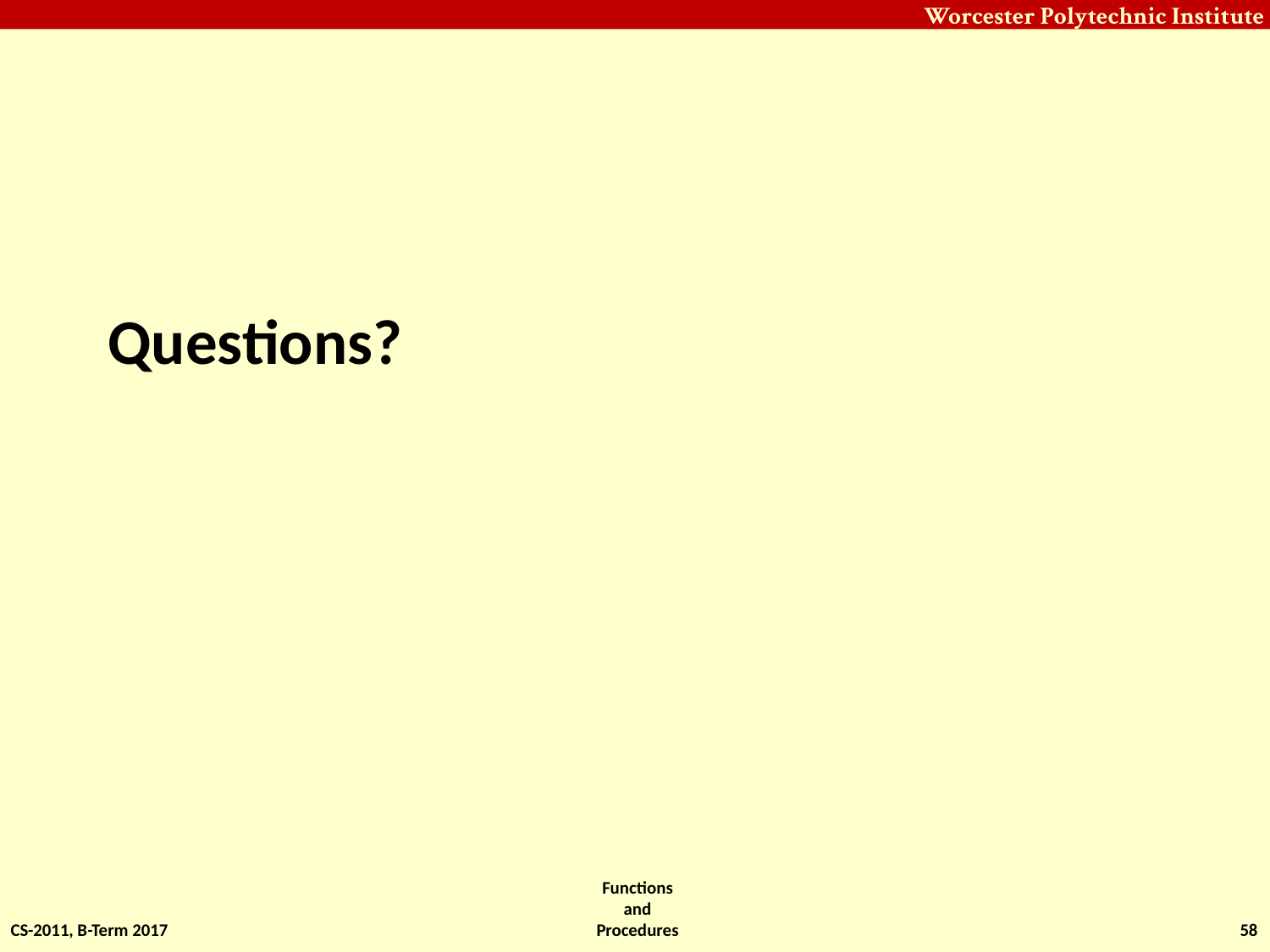

# Questions?

CS-2011, B-Term 2017
Functions and Procedures
58